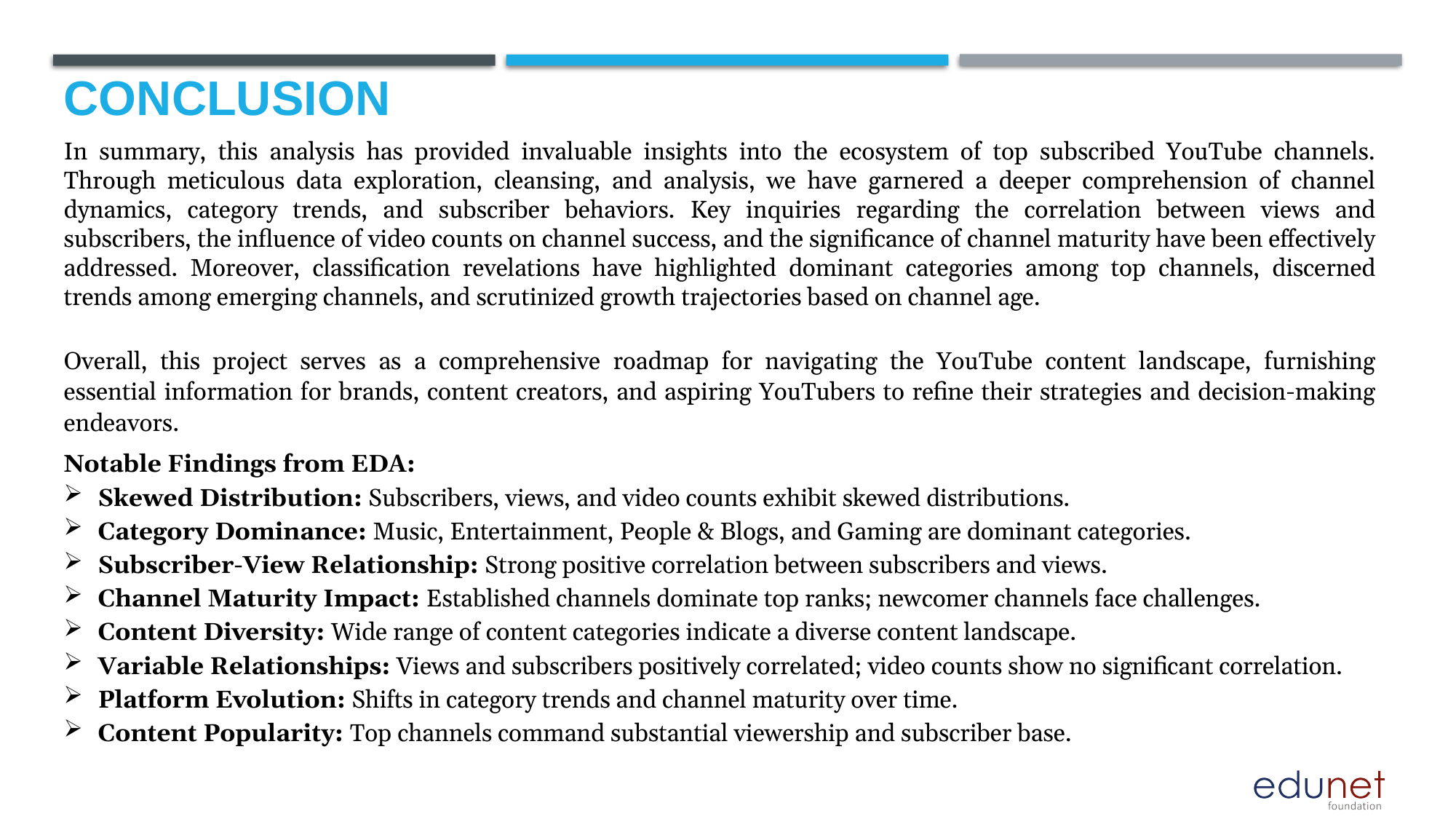

# Conclusion
In summary, this analysis has provided invaluable insights into the ecosystem of top subscribed YouTube channels. Through meticulous data exploration, cleansing, and analysis, we have garnered a deeper comprehension of channel dynamics, category trends, and subscriber behaviors. Key inquiries regarding the correlation between views and subscribers, the influence of video counts on channel success, and the significance of channel maturity have been effectively addressed. Moreover, classification revelations have highlighted dominant categories among top channels, discerned trends among emerging channels, and scrutinized growth trajectories based on channel age.

Overall, this project serves as a comprehensive roadmap for navigating the YouTube content landscape, furnishing essential information for brands, content creators, and aspiring YouTubers to refine their strategies and decision-making endeavors.
Notable Findings from EDA:
Skewed Distribution: Subscribers, views, and video counts exhibit skewed distributions.
Category Dominance: Music, Entertainment, People & Blogs, and Gaming are dominant categories.
Subscriber-View Relationship: Strong positive correlation between subscribers and views.
Channel Maturity Impact: Established channels dominate top ranks; newcomer channels face challenges.
Content Diversity: Wide range of content categories indicate a diverse content landscape.
Variable Relationships: Views and subscribers positively correlated; video counts show no significant correlation.
Platform Evolution: Shifts in category trends and channel maturity over time.
Content Popularity: Top channels command substantial viewership and subscriber base.